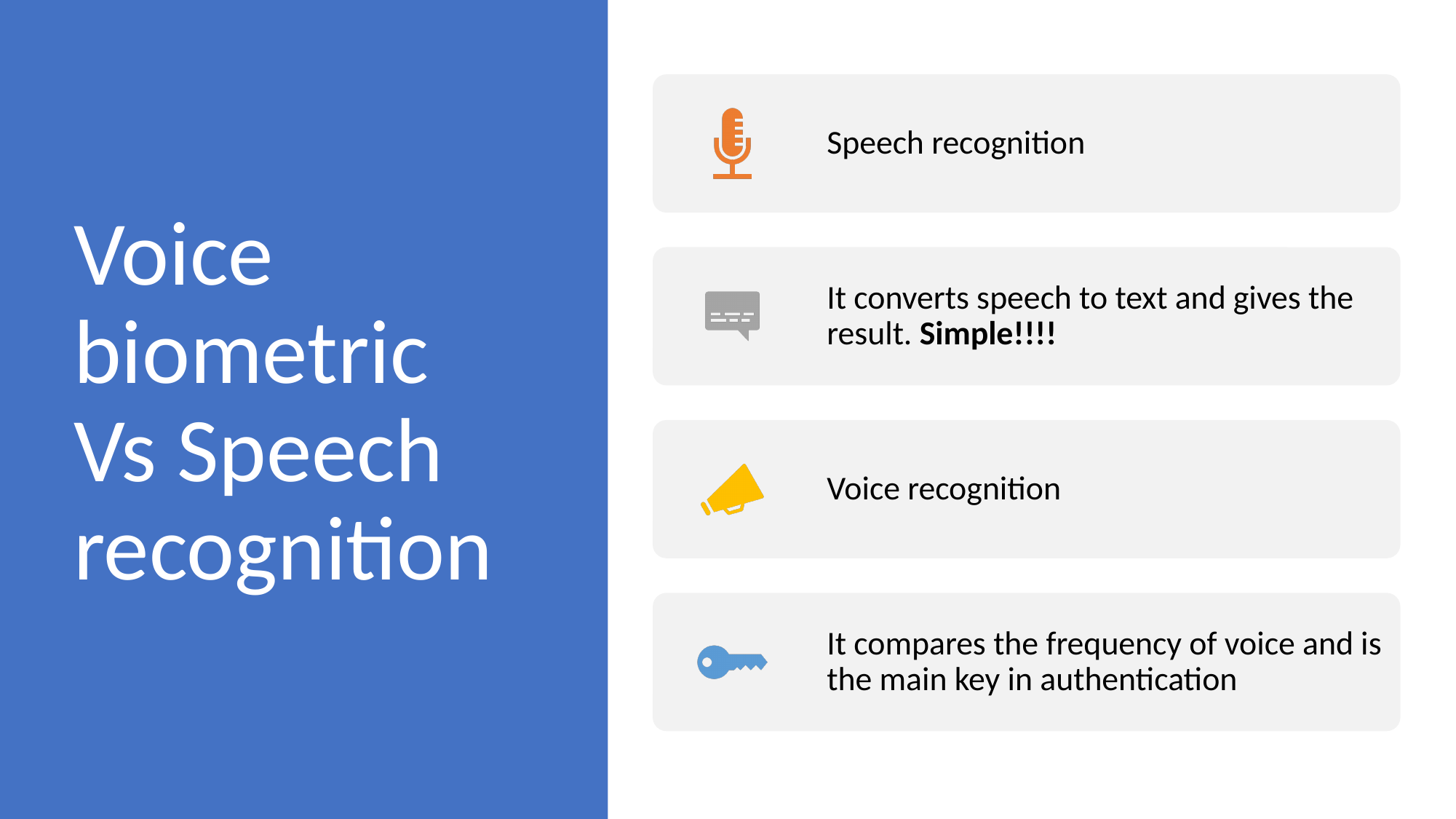

# Voice biometric Vs Speech recognition
Speech recognition
It converts speech to text and gives the result. Simple!!!!
Voice recognition
It compares the frequency of voice and is the main key in authentication